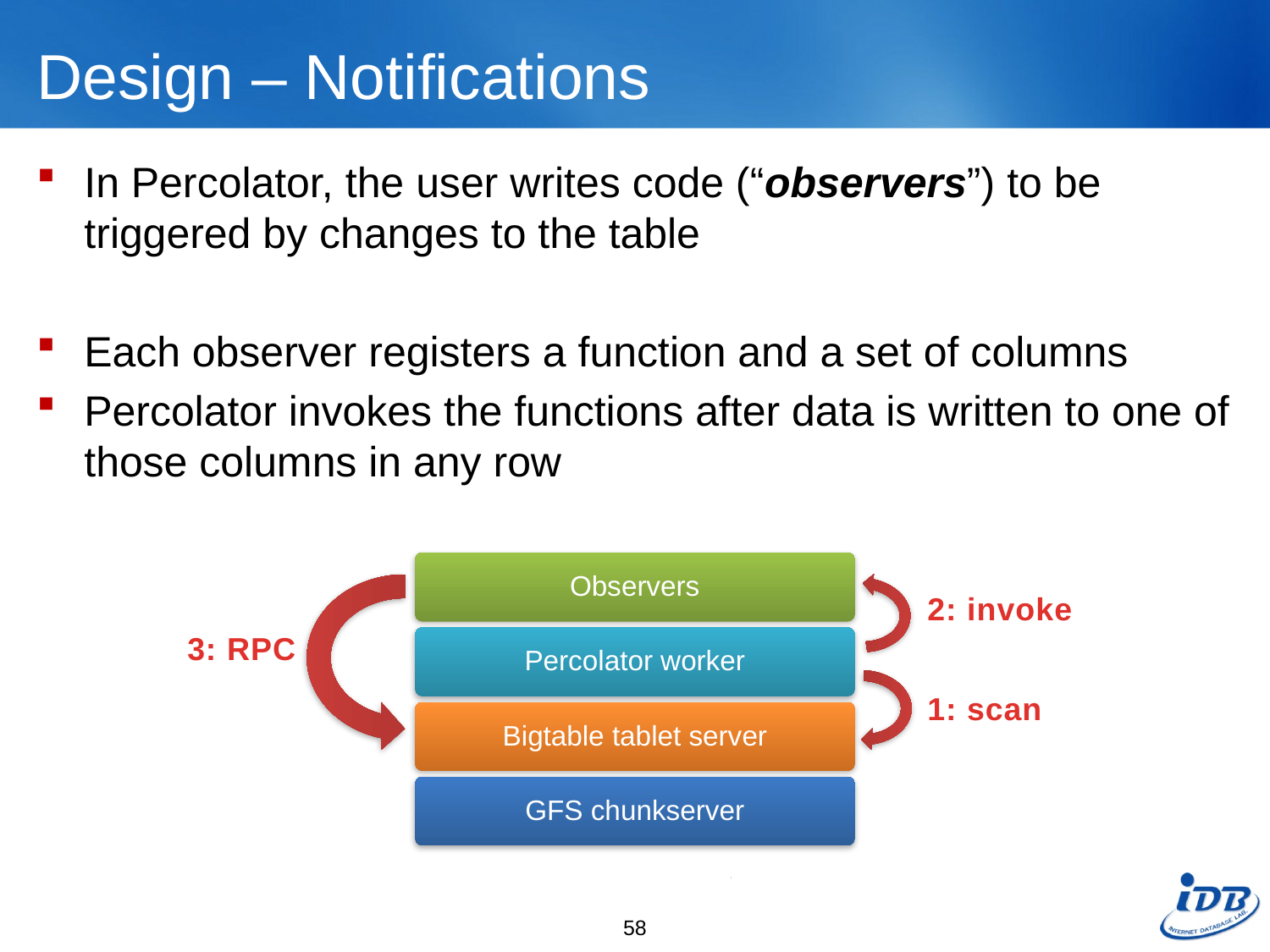

# Design – Notifications
In Percolator, the user writes code (“observers”) to be triggered by changes to the table

Each observer registers a function and a set of columns
Percolator invokes the functions after data is written to one of those columns in any row

Observers
Percolator worker
Bigtable tablet server
GFS chunkserver

2: invoke
3: RPC

1: scan
58